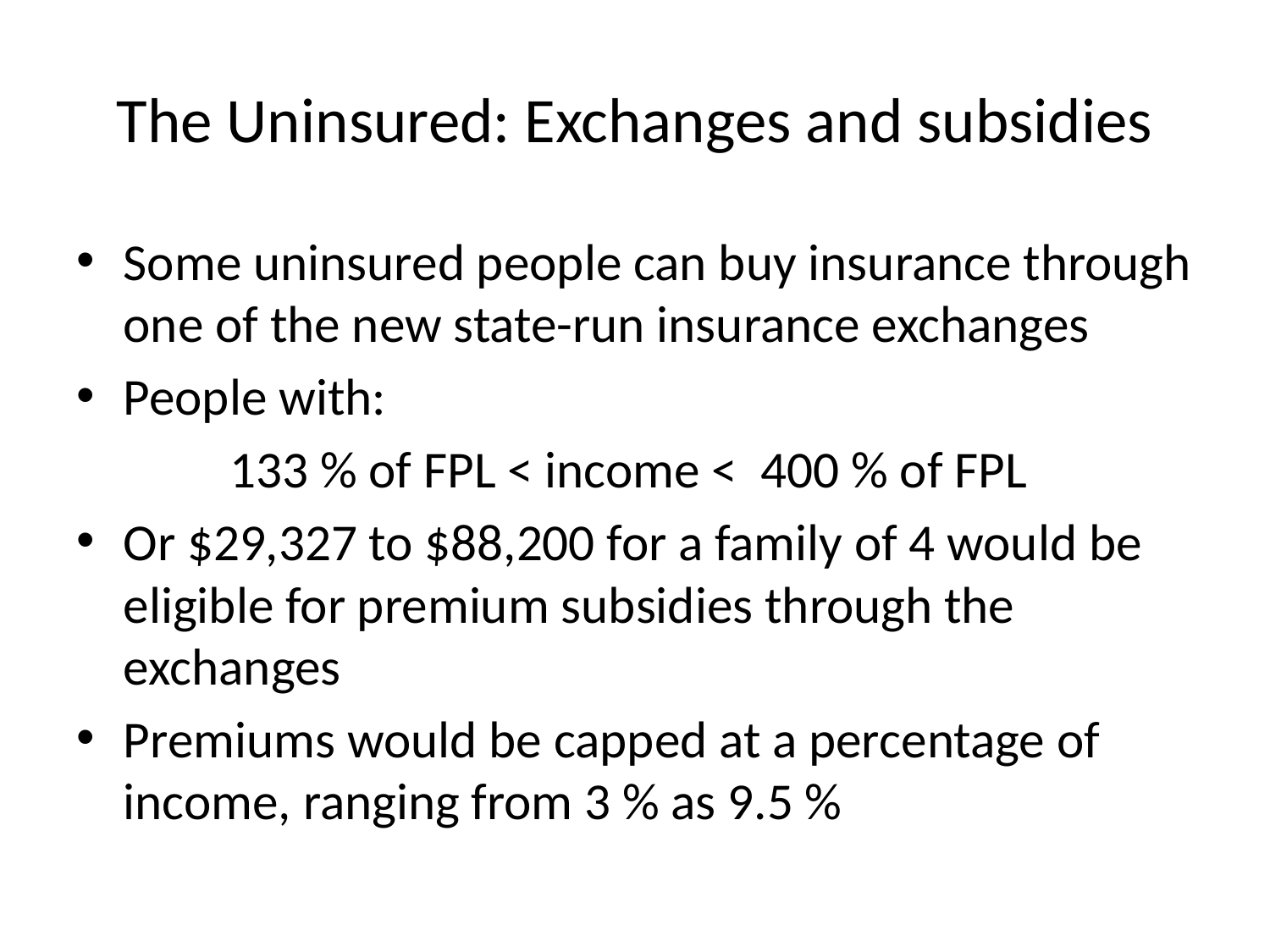

# The Uninsured: Exchanges and subsidies
Some uninsured people can buy insurance through one of the new state-run insurance exchanges
People with:
133 % of FPL < income <  400 % of FPL
Or $29,327 to $88,200 for a family of 4 would be eligible for premium subsidies through the exchanges
Premiums would be capped at a percentage of income, ranging from 3 % as 9.5 %